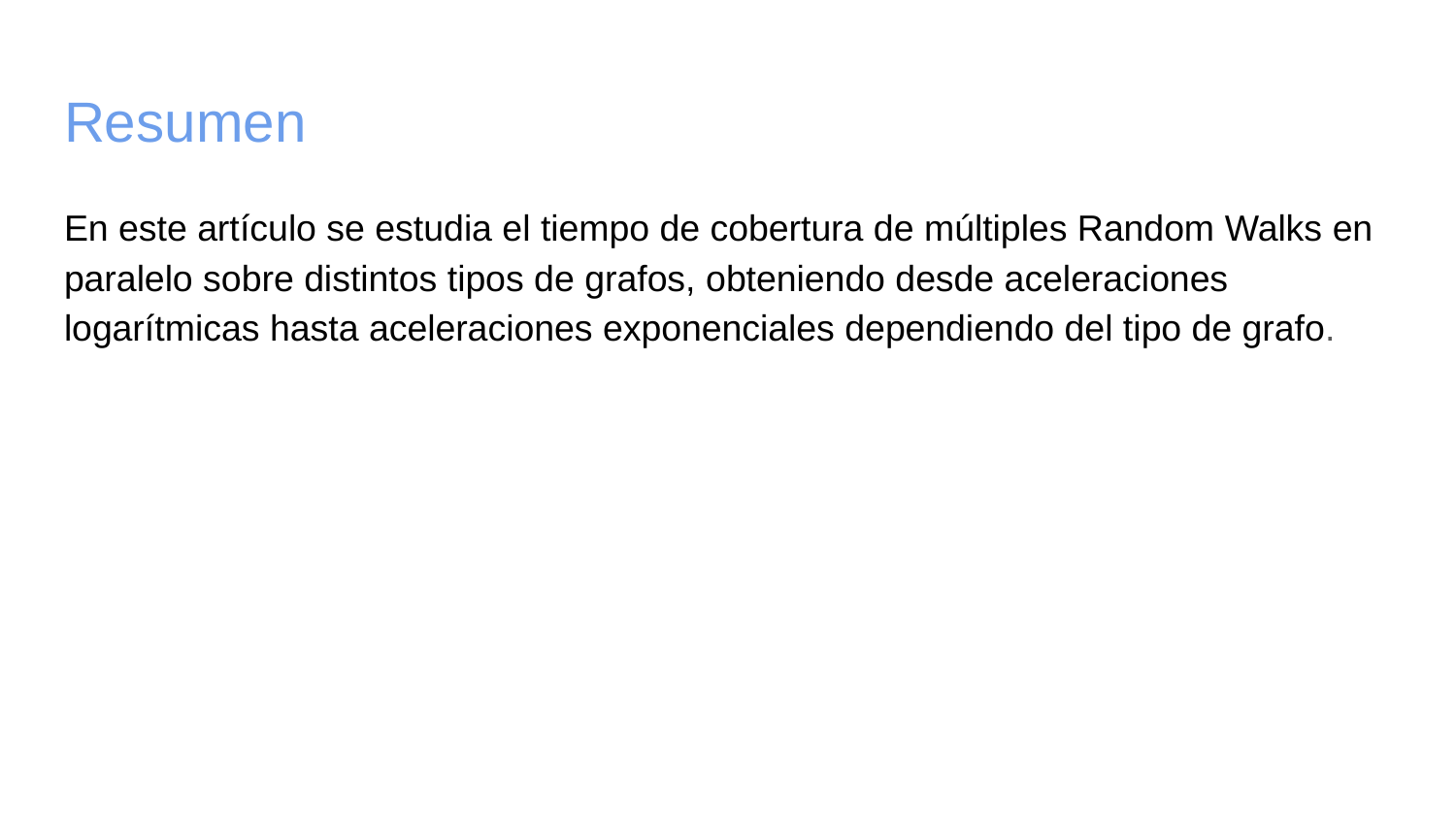

# Resumen
En este artículo se estudia el tiempo de cobertura de múltiples Random Walks en paralelo sobre distintos tipos de grafos, obteniendo desde aceleraciones logarítmicas hasta aceleraciones exponenciales dependiendo del tipo de grafo.